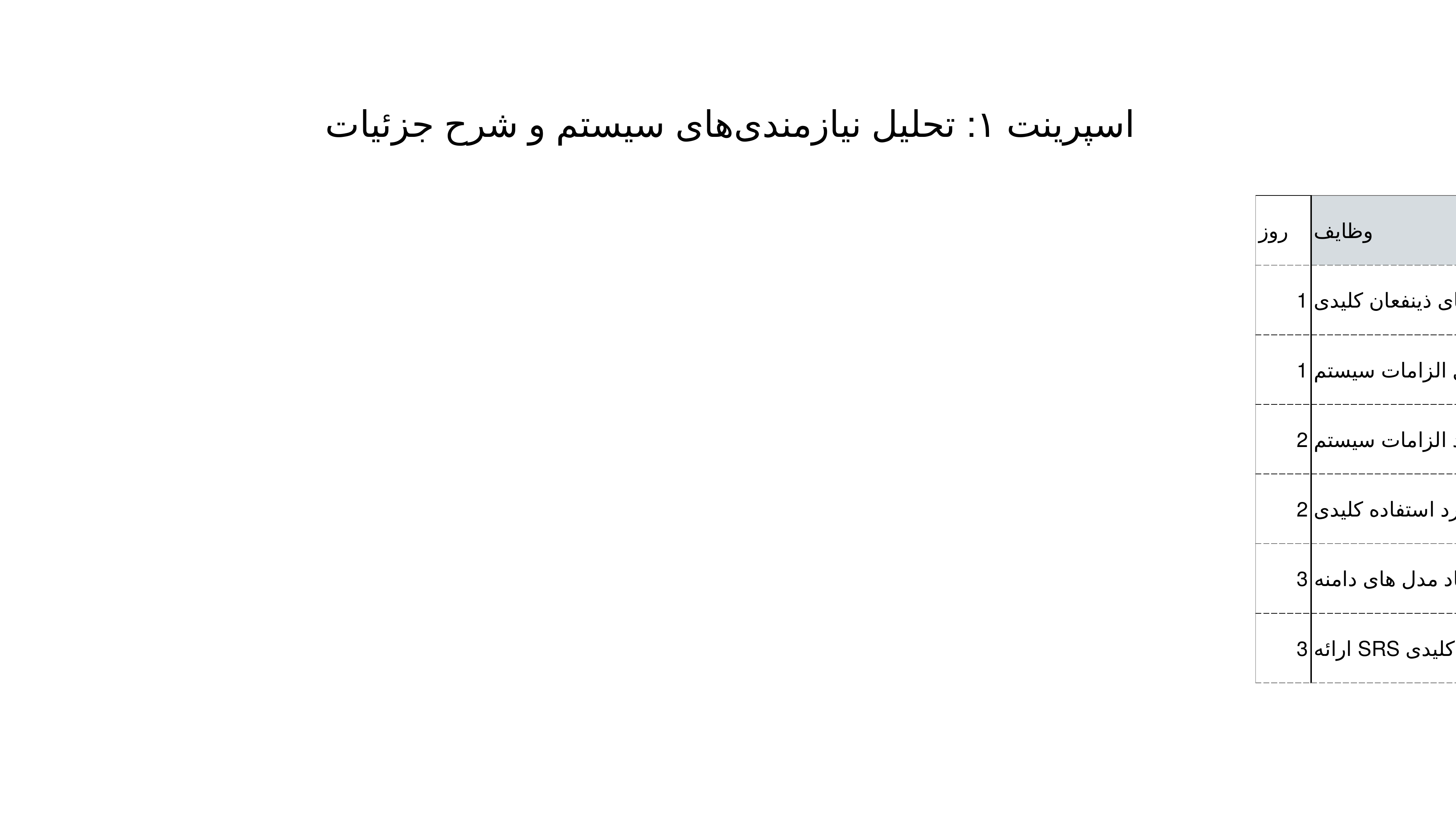

اسپرینت ۱: تحلیل نیازمندی‌های سیستم و شرح جزئیات
| روز | وظایف | مسئول | زمان تخمینی |
| --- | --- | --- | --- |
| 1 | شناسایی نیازمندی های ذینفعان کلیدی | حمیدرضا | 2 ساعت |
| 1 | تجزیه و تحلیل الزامات سیستم | عرفان، حمیدرضا | 3 ساعت |
| 2 | ایجاد سند الزامات سیستم (SRS) | عرفان، حمیدرضا | 4 ساعت |
| 2 | تعریف موارد استفاده کلیدی | عرفان، حمیدرضا | 2 ساعت |
| 3 | ایجاد مدل های دامنه | عرفان، حمیدرضا | 3 ساعت |
| 3 | ارائه SRS به ذینفعان کلیدی | عرفان، حمیدرضا | 2 ساعت |